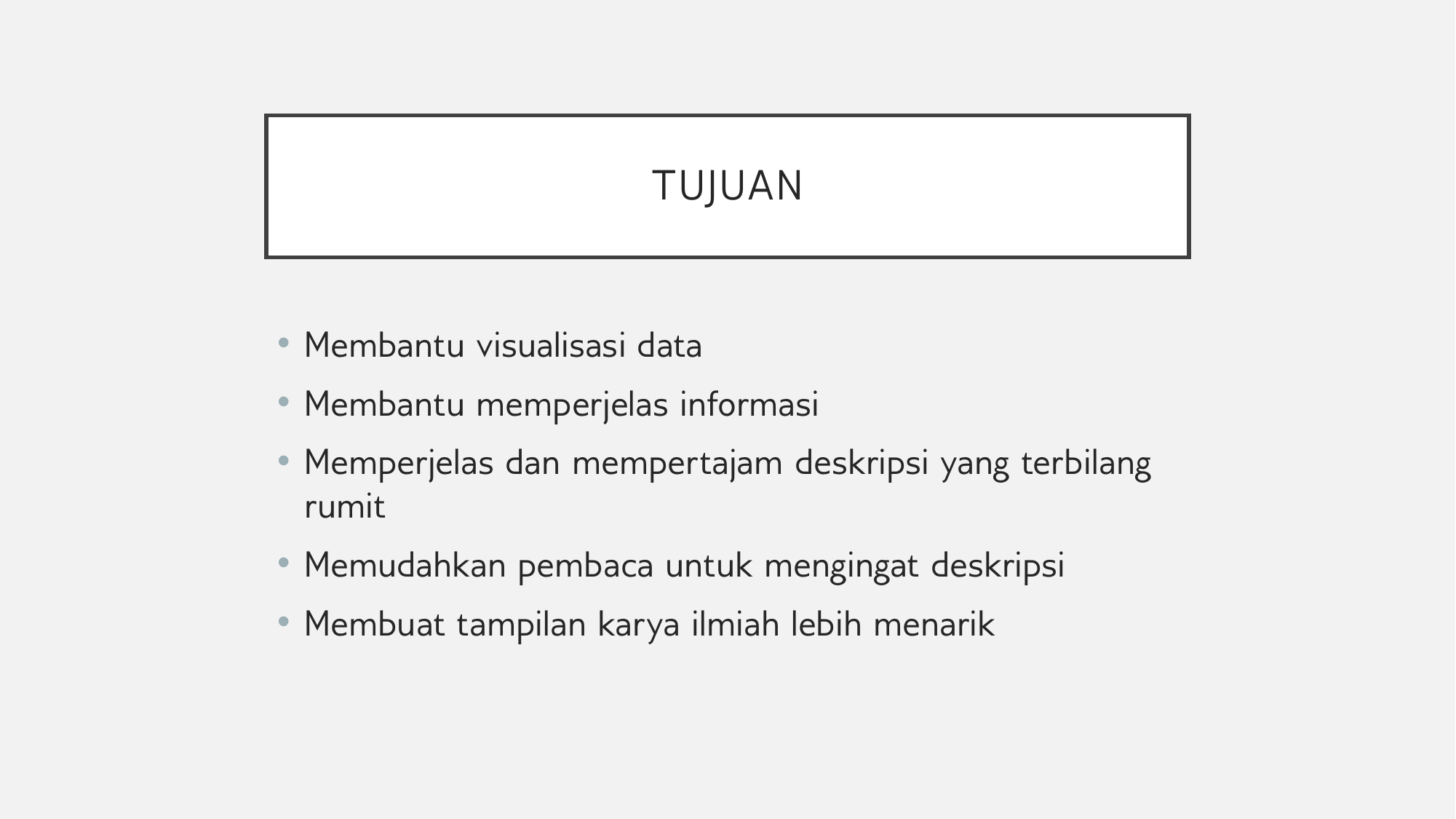

# Tujuan
Membantu visualisasi data
Membantu memperjelas informasi
Memperjelas dan mempertajam deskripsi yang terbilang rumit
Memudahkan pembaca untuk mengingat deskripsi
Membuat tampilan karya ilmiah lebih menarik